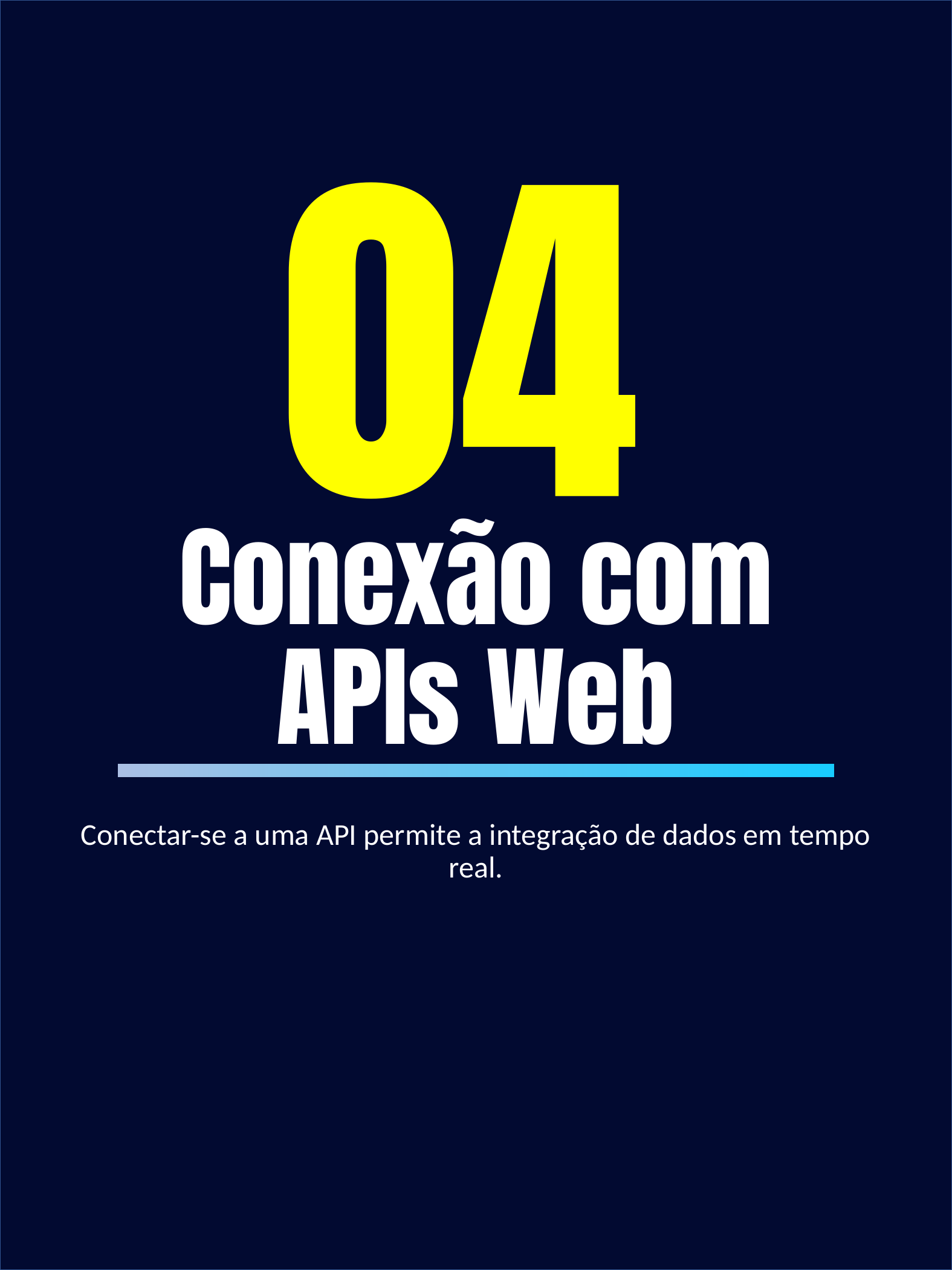

04
# Conexão com APIs Web

Conectar-se a uma API permite a integração de dados em tempo real.
CONEXÕES COM A FORÇA M - FILIPE CAMPANATI
11